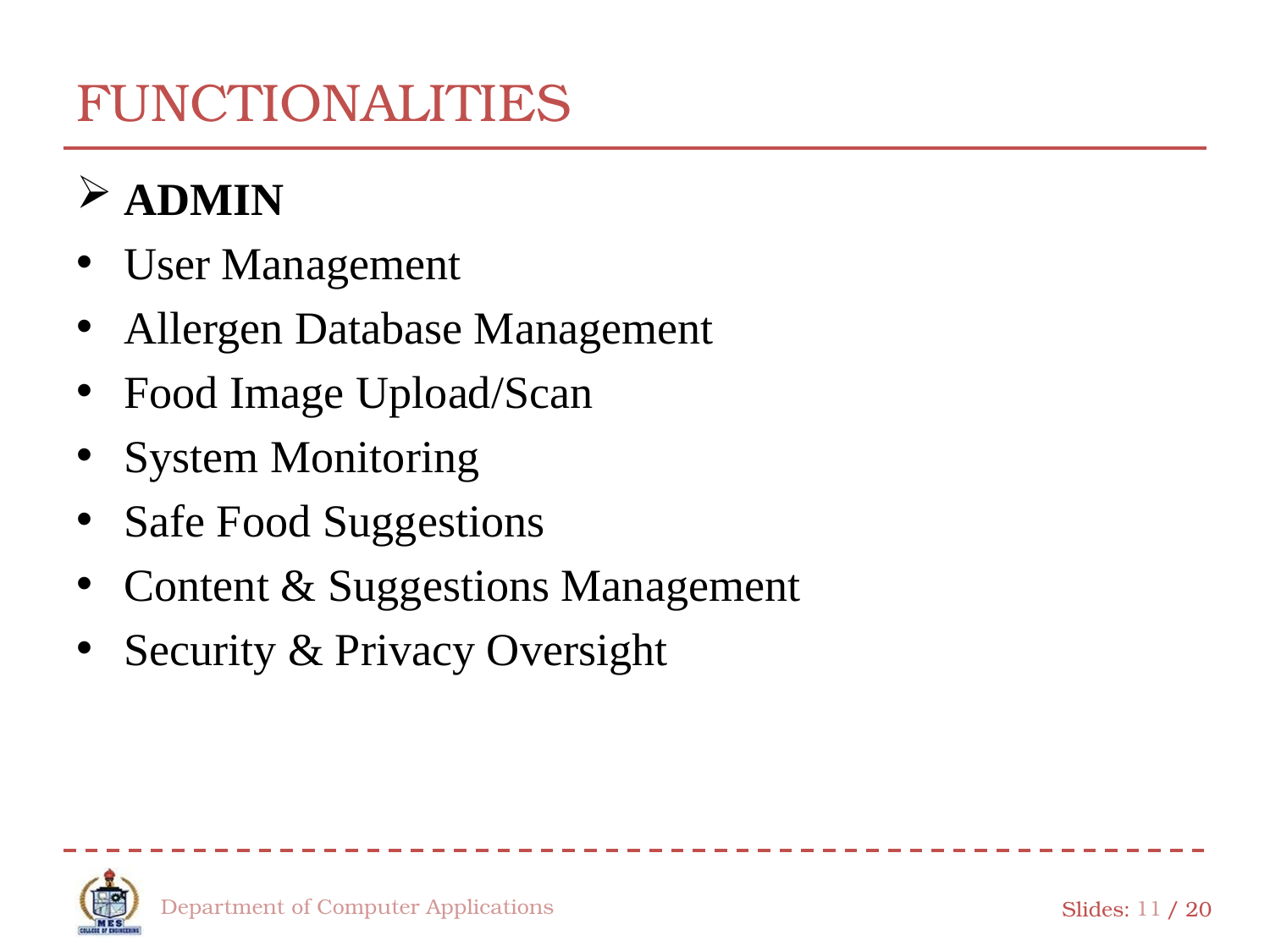

# FUNCTIONALITIES
ADMIN
User Management
Allergen Database Management
Food Image Upload/Scan
System Monitoring
Safe Food Suggestions
Content & Suggestions Management
Security & Privacy Oversight
Department of Computer Applications
11